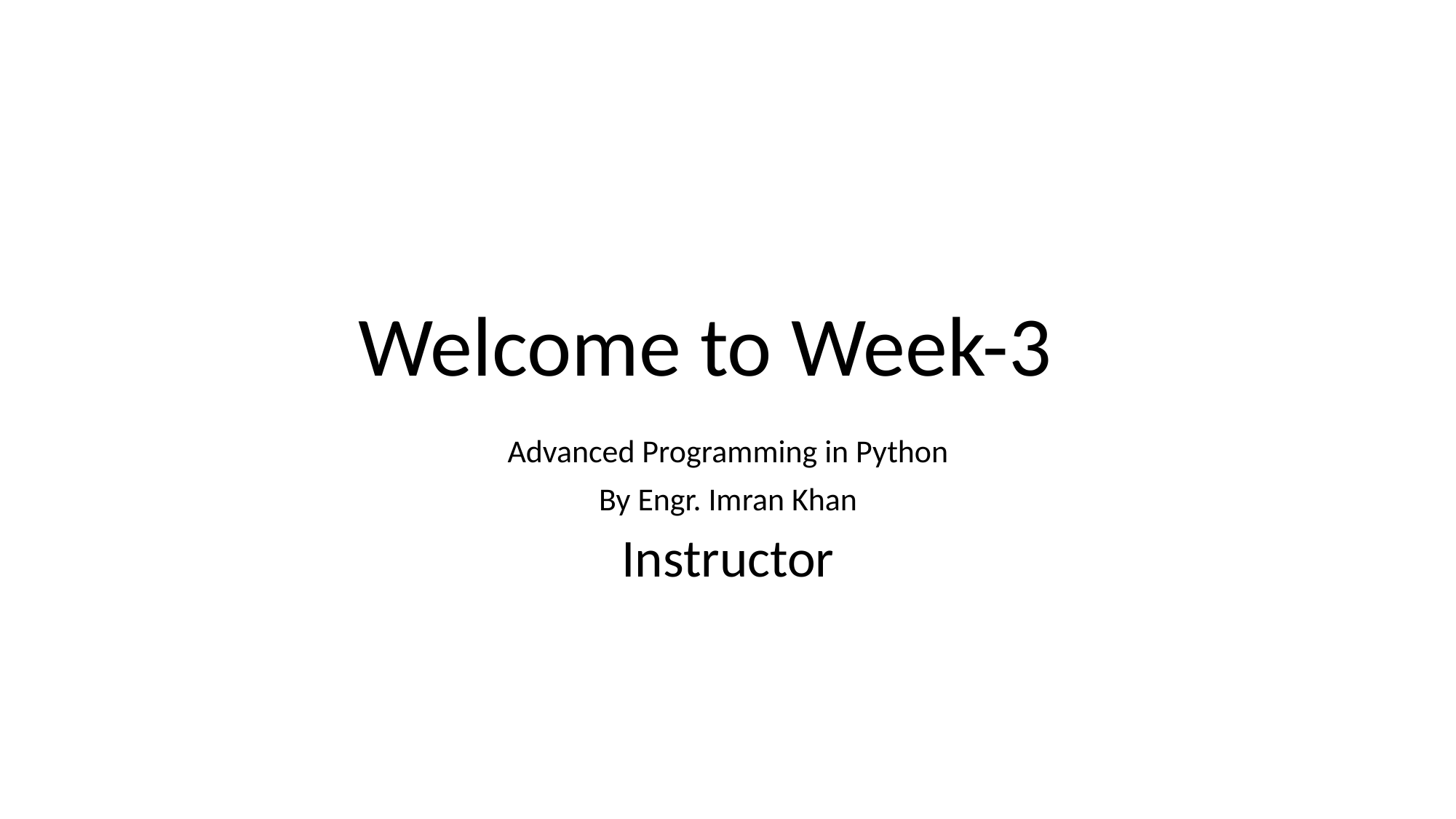

# Welcome to Week-3
Advanced Programming in Python
By Engr. Imran Khan
Instructor
1A-1